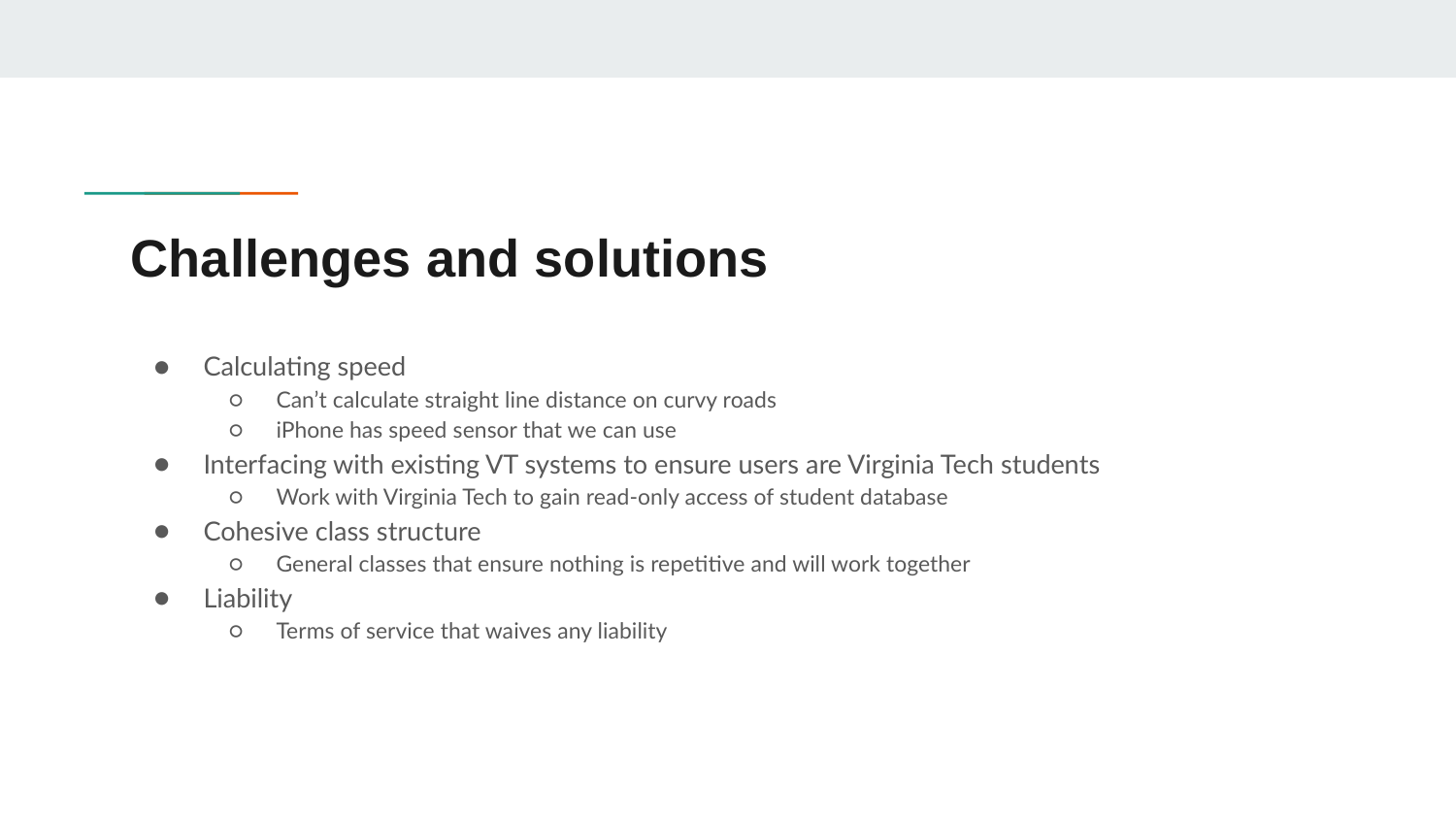

# Challenges and solutions
Calculating speed
Can’t calculate straight line distance on curvy roads
iPhone has speed sensor that we can use
Interfacing with existing VT systems to ensure users are Virginia Tech students
Work with Virginia Tech to gain read-only access of student database
Cohesive class structure
General classes that ensure nothing is repetitive and will work together
Liability
Terms of service that waives any liability